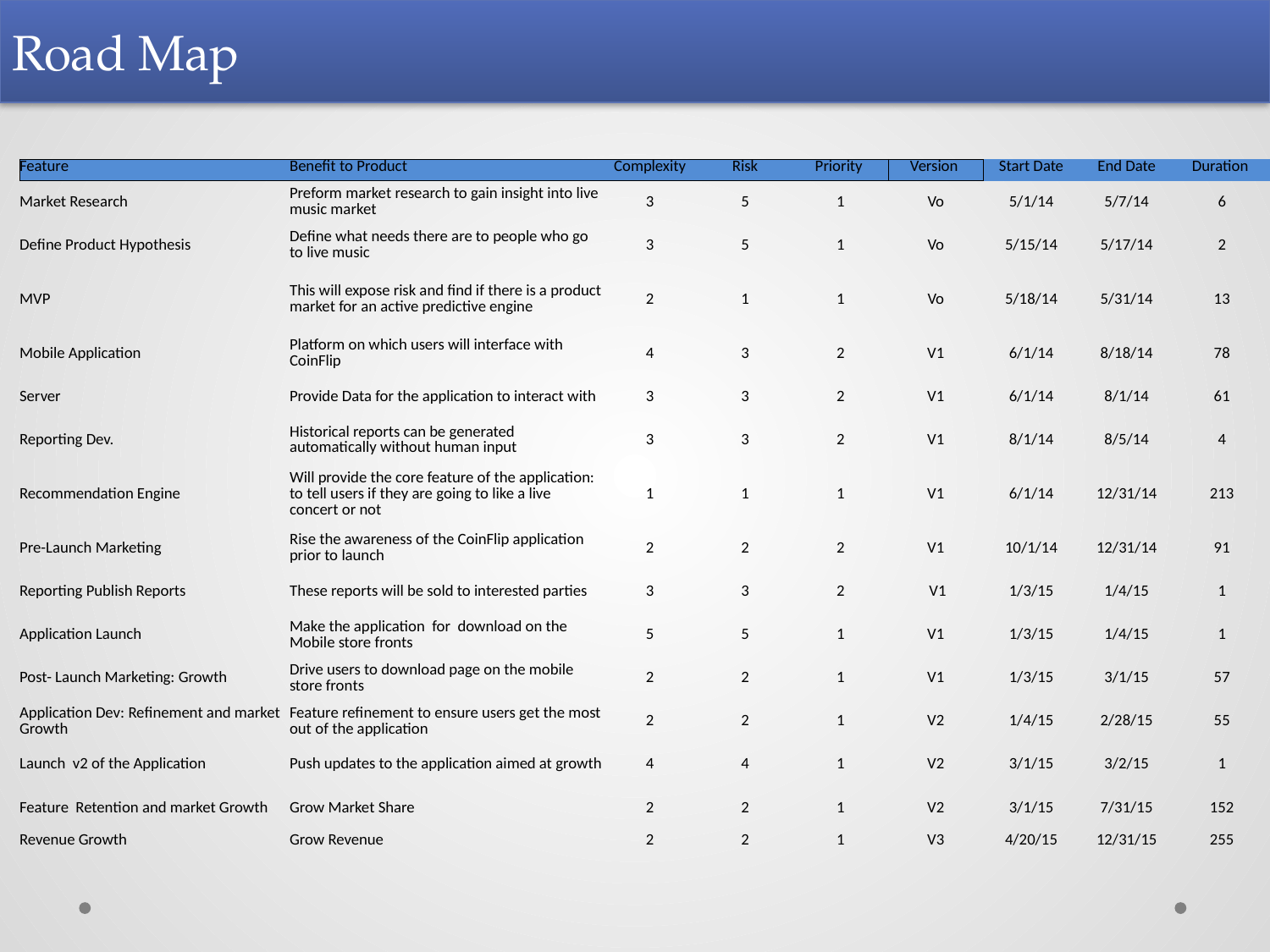

Road Map
| Feature | Benefit to Product | Complexity | Risk | Priority | Version | Start Date | End Date | Duration |
| --- | --- | --- | --- | --- | --- | --- | --- | --- |
| Market Research | Preform market research to gain insight into live music market | 3 | 5 | 1 | Vo | 5/1/14 | 5/7/14 | 6 |
| Define Product Hypothesis | Define what needs there are to people who go to live music | 3 | 5 | 1 | Vo | 5/15/14 | 5/17/14 | 2 |
| MVP | This will expose risk and find if there is a product market for an active predictive engine | 2 | 1 | 1 | Vo | 5/18/14 | 5/31/14 | 13 |
| Mobile Application | Platform on which users will interface with CoinFlip | 4 | 3 | 2 | V1 | 6/1/14 | 8/18/14 | 78 |
| Server | Provide Data for the application to interact with | 3 | 3 | 2 | V1 | 6/1/14 | 8/1/14 | 61 |
| Reporting Dev. | Historical reports can be generated automatically without human input | 3 | 3 | 2 | V1 | 8/1/14 | 8/5/14 | 4 |
| Recommendation Engine | Will provide the core feature of the application: to tell users if they are going to like a live concert or not | 1 | 1 | 1 | V1 | 6/1/14 | 12/31/14 | 213 |
| Pre-Launch Marketing | Rise the awareness of the CoinFlip application prior to launch | 2 | 2 | 2 | V1 | 10/1/14 | 12/31/14 | 91 |
| Reporting Publish Reports | These reports will be sold to interested parties | 3 | 3 | 2 | V1 | 1/3/15 | 1/4/15 | 1 |
| Application Launch | Make the application for download on the Mobile store fronts | 5 | 5 | 1 | V1 | 1/3/15 | 1/4/15 | 1 |
| Post- Launch Marketing: Growth | Drive users to download page on the mobile store fronts | 2 | 2 | 1 | V1 | 1/3/15 | 3/1/15 | 57 |
| Application Dev: Refinement and market Growth | Feature refinement to ensure users get the most out of the application | 2 | 2 | 1 | V2 | 1/4/15 | 2/28/15 | 55 |
| Launch v2 of the Application | Push updates to the application aimed at growth | 4 | 4 | 1 | V2 | 3/1/15 | 3/2/15 | 1 |
| Feature Retention and market Growth | Grow Market Share | 2 | 2 | 1 | V2 | 3/1/15 | 7/31/15 | 152 |
| Revenue Growth | Grow Revenue | 2 | 2 | 1 | V3 | 4/20/15 | 12/31/15 | 255 |
|  |  |  |  |  |  |  |  |  |